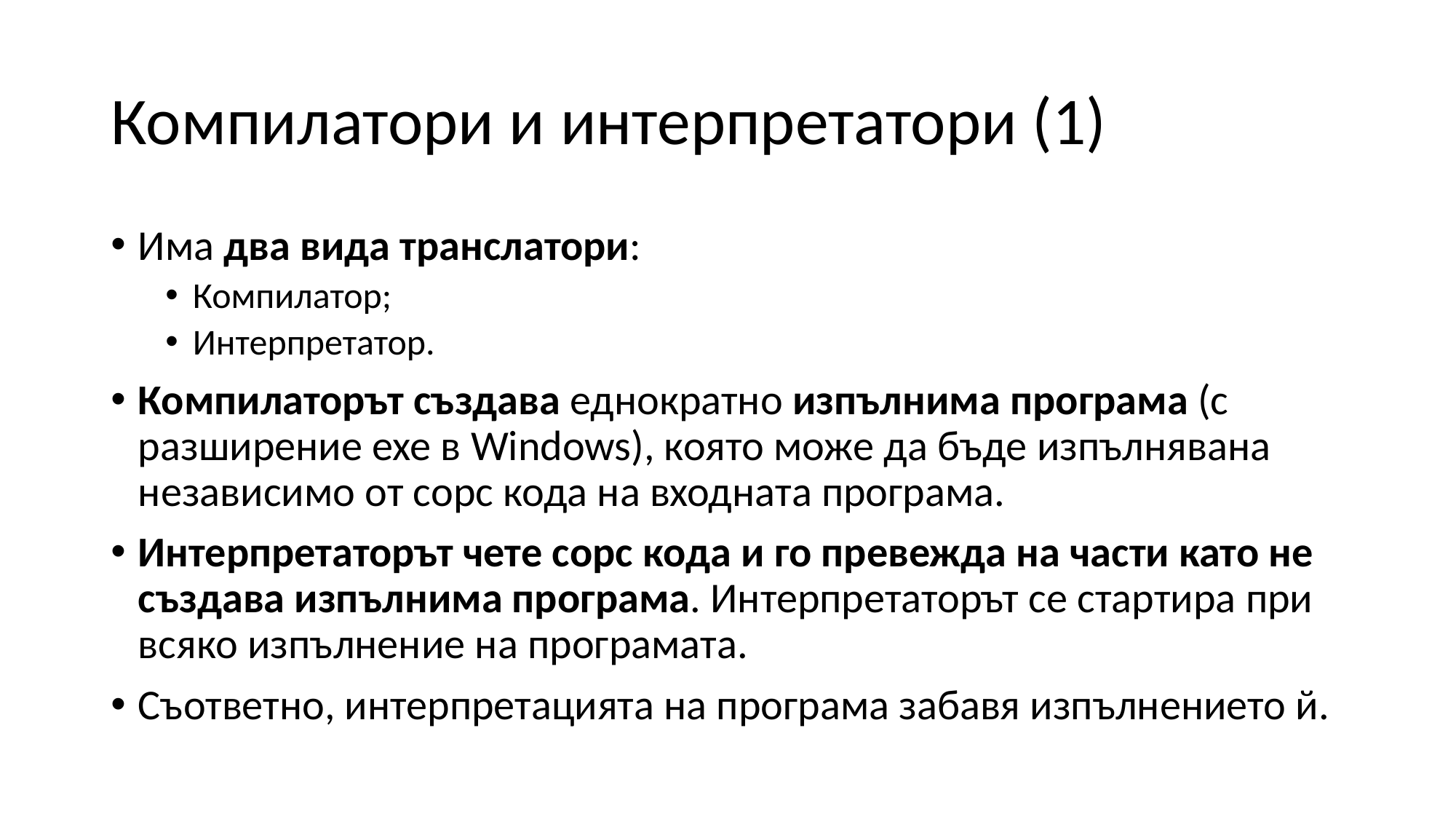

# Компилатори и интерпретатори (1)
Има два вида транслатори:
Компилатор;
Интерпретатор.
Компилаторът създава еднократно изпълнима програма (с разширение exe в Windows), която може да бъде изпълнявана независимо от сорс кода на входната програма.
Интерпретаторът чете сорс кода и го превежда на части като не създава изпълнима програма. Интерпретаторът се стартира при всяко изпълнение на програмата.
Съответно, интерпретацията на програма забавя изпълнението й.